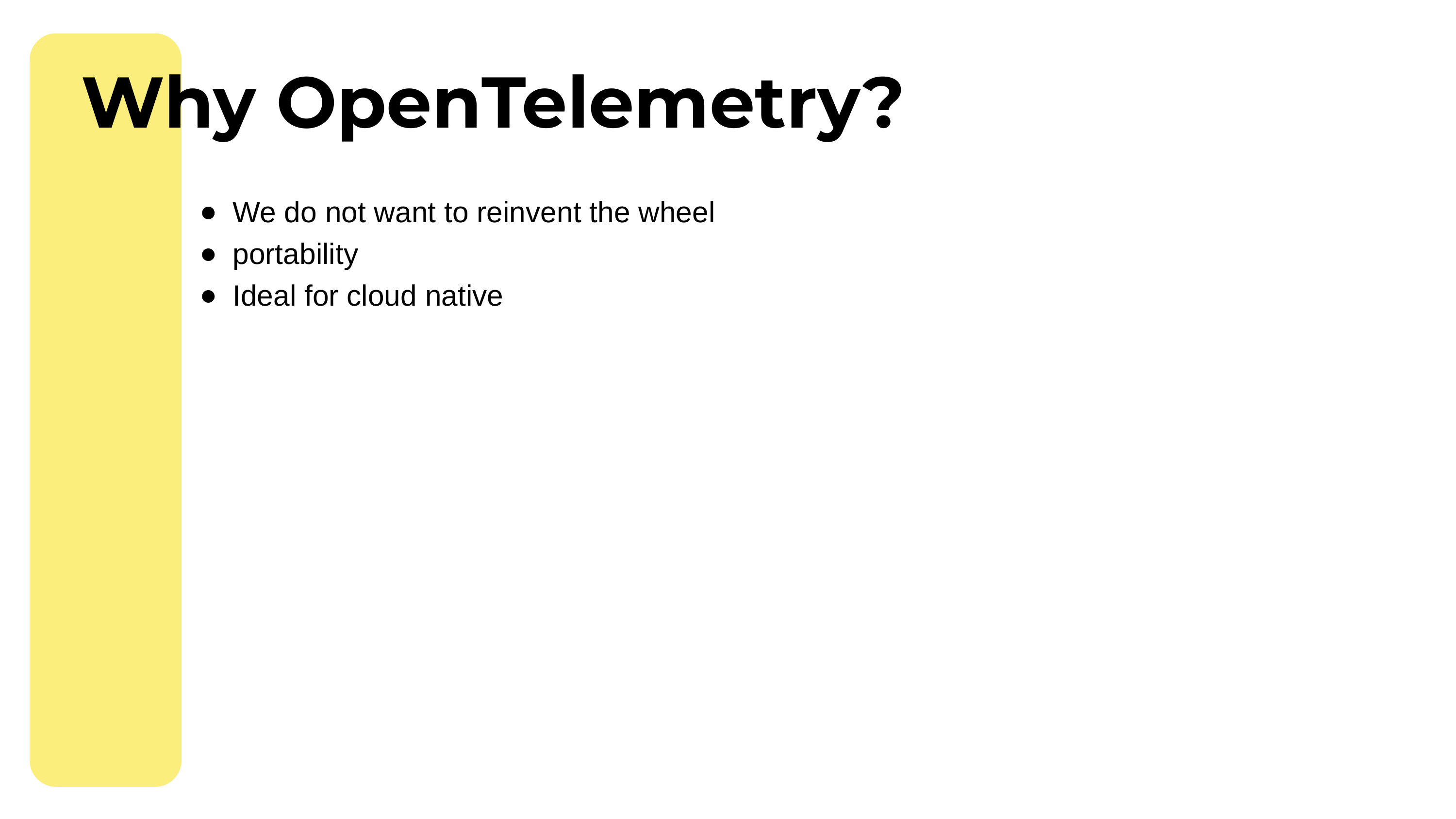

Why OpenTelemetry?
We do not want to reinvent the wheel
portability
Ideal for cloud native